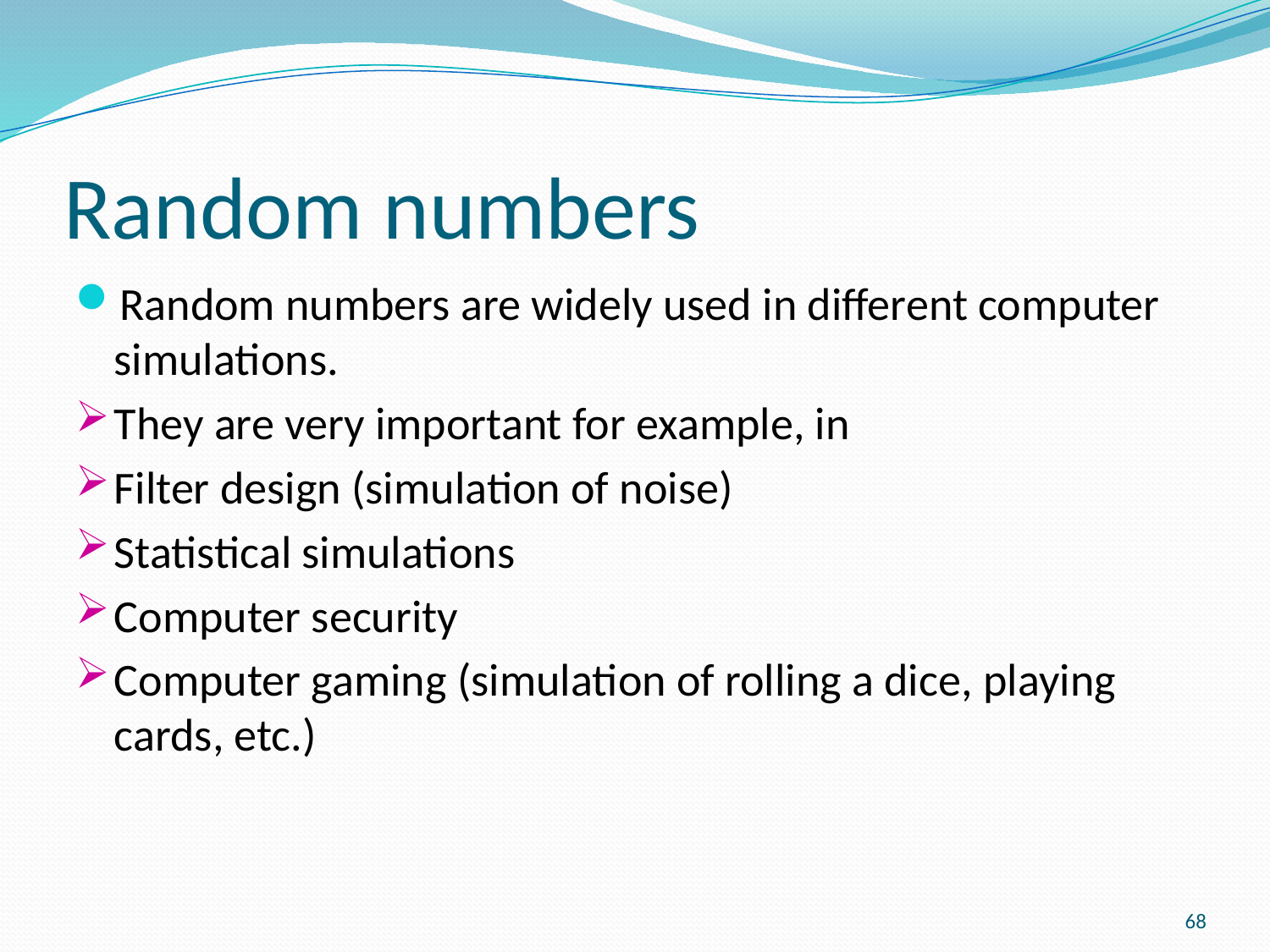

# Random numbers
Random numbers are widely used in different computer simulations.
They are very important for example, in
Filter design (simulation of noise)
Statistical simulations
Computer security
Computer gaming (simulation of rolling a dice, playing cards, etc.)
68